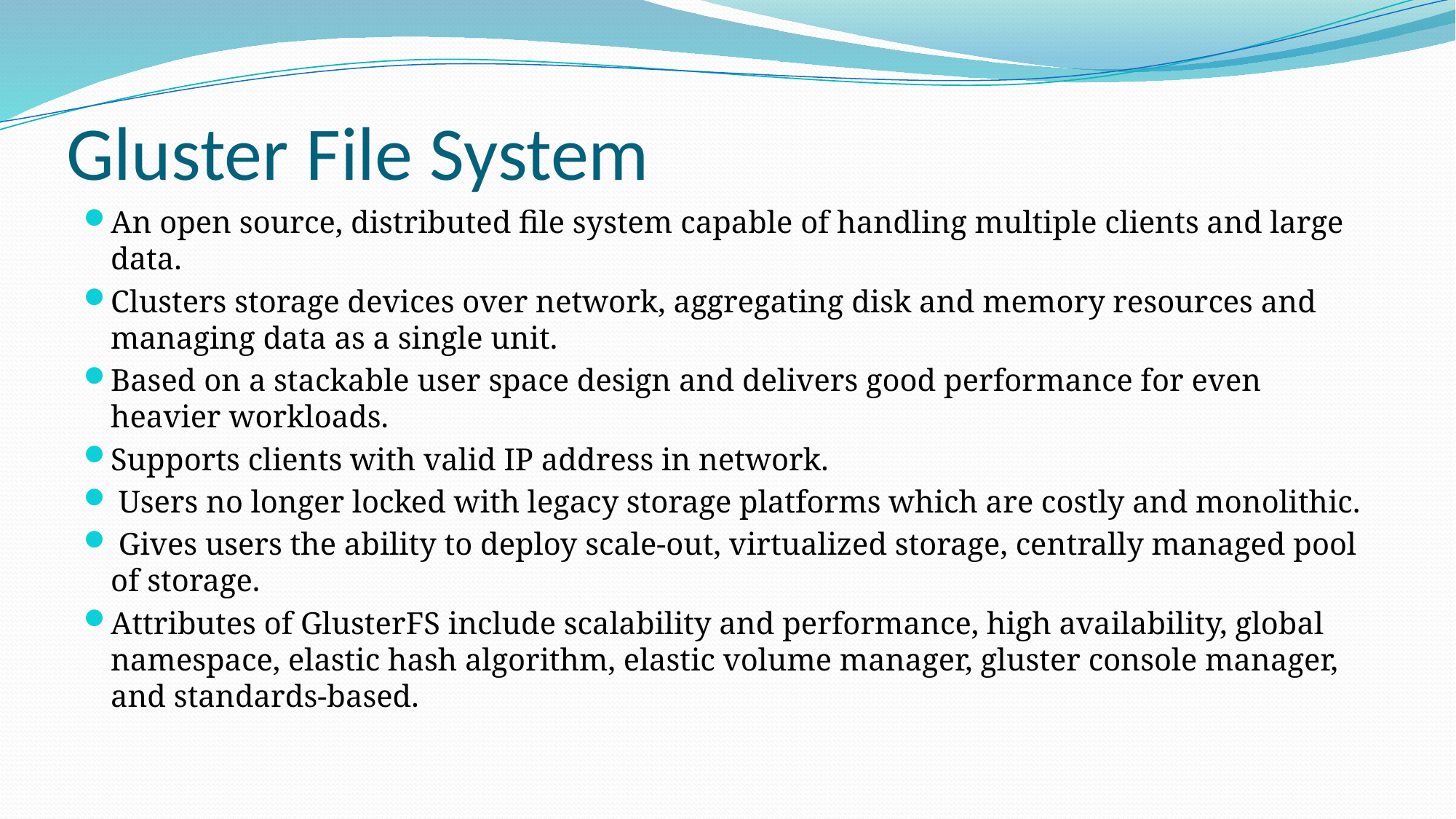

# Gluster File System
An open source, distributed file system capable of handling multiple clients and large data.
Clusters storage devices over network, aggregating disk and memory resources and managing data as a single unit.
Based on a stackable user space design and delivers good performance for even heavier workloads.
Supports clients with valid IP address in network.
 Users no longer locked with legacy storage platforms which are costly and monolithic.
 Gives users the ability to deploy scale-out, virtualized storage, centrally managed pool of storage.
Attributes of GlusterFS include scalability and performance, high availability, global namespace, elastic hash algorithm, elastic volume manager, gluster console manager, and standards-based.